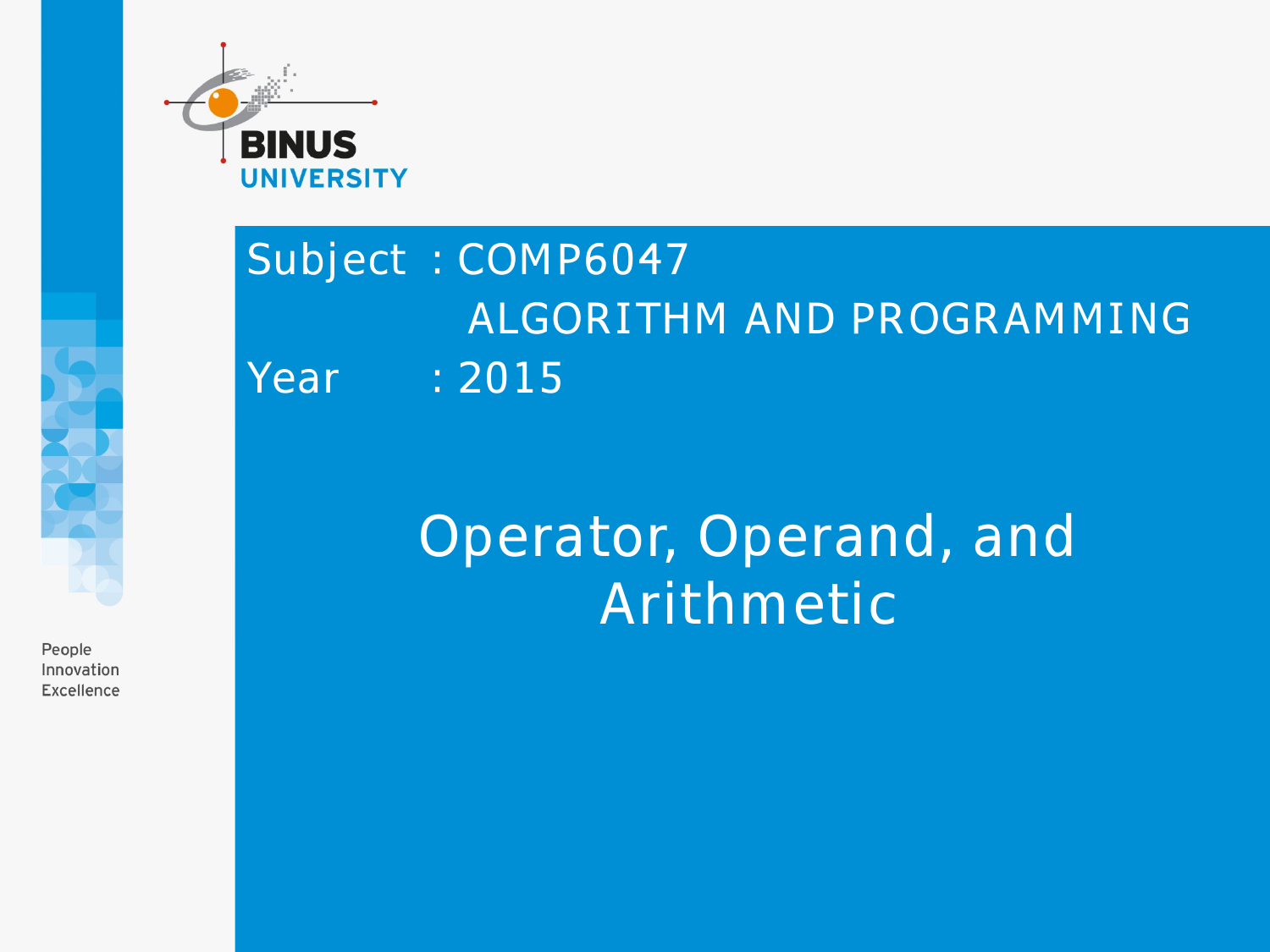

Subject	: COMP6047
	   ALGORITHM AND PROGRAMMING
Year	: 2015
# Operator, Operand, and Arithmetic